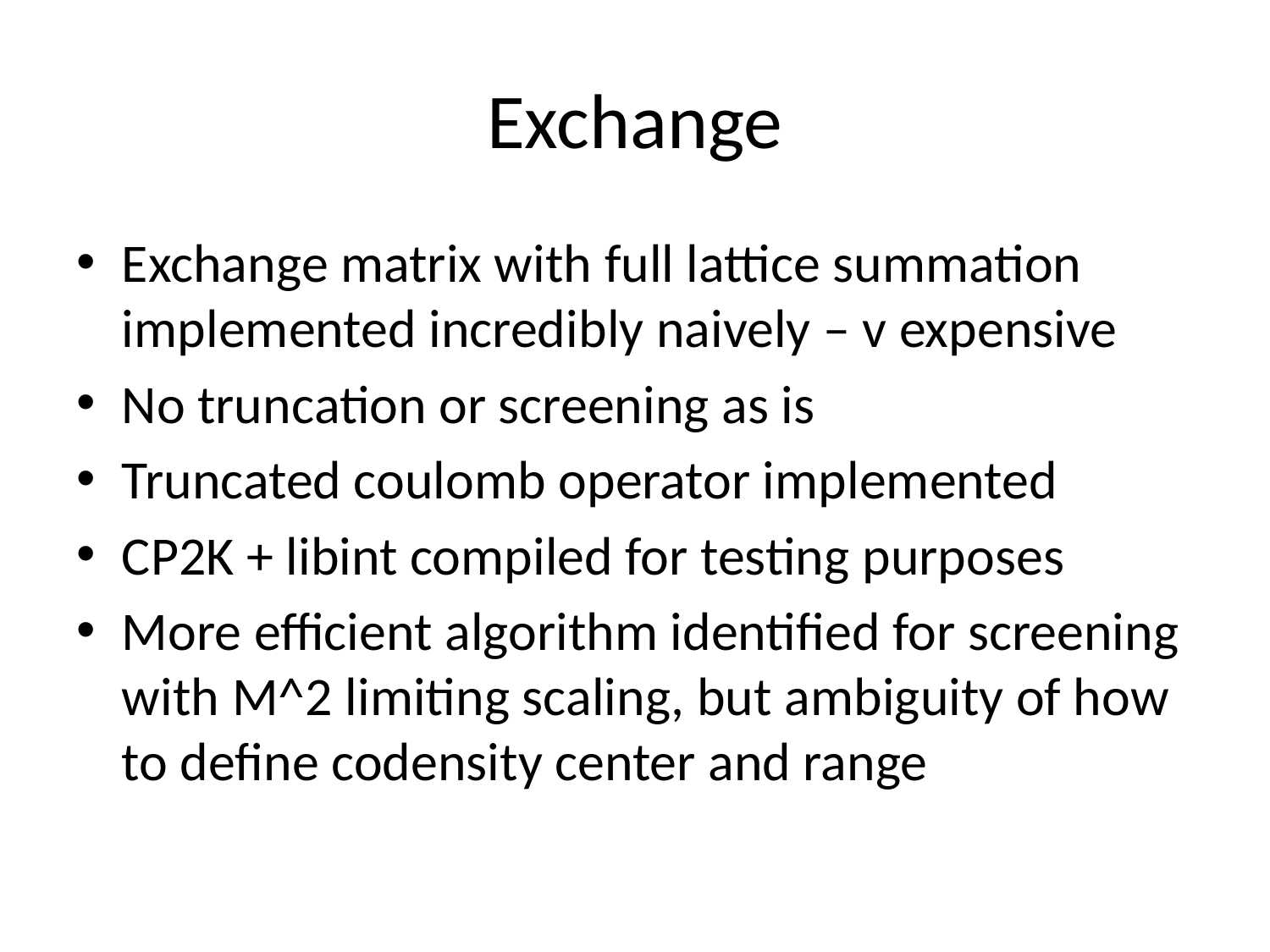

# Exchange
Exchange matrix with full lattice summation implemented incredibly naively – v expensive
No truncation or screening as is
Truncated coulomb operator implemented
CP2K + libint compiled for testing purposes
More efficient algorithm identified for screening with M^2 limiting scaling, but ambiguity of how to define codensity center and range